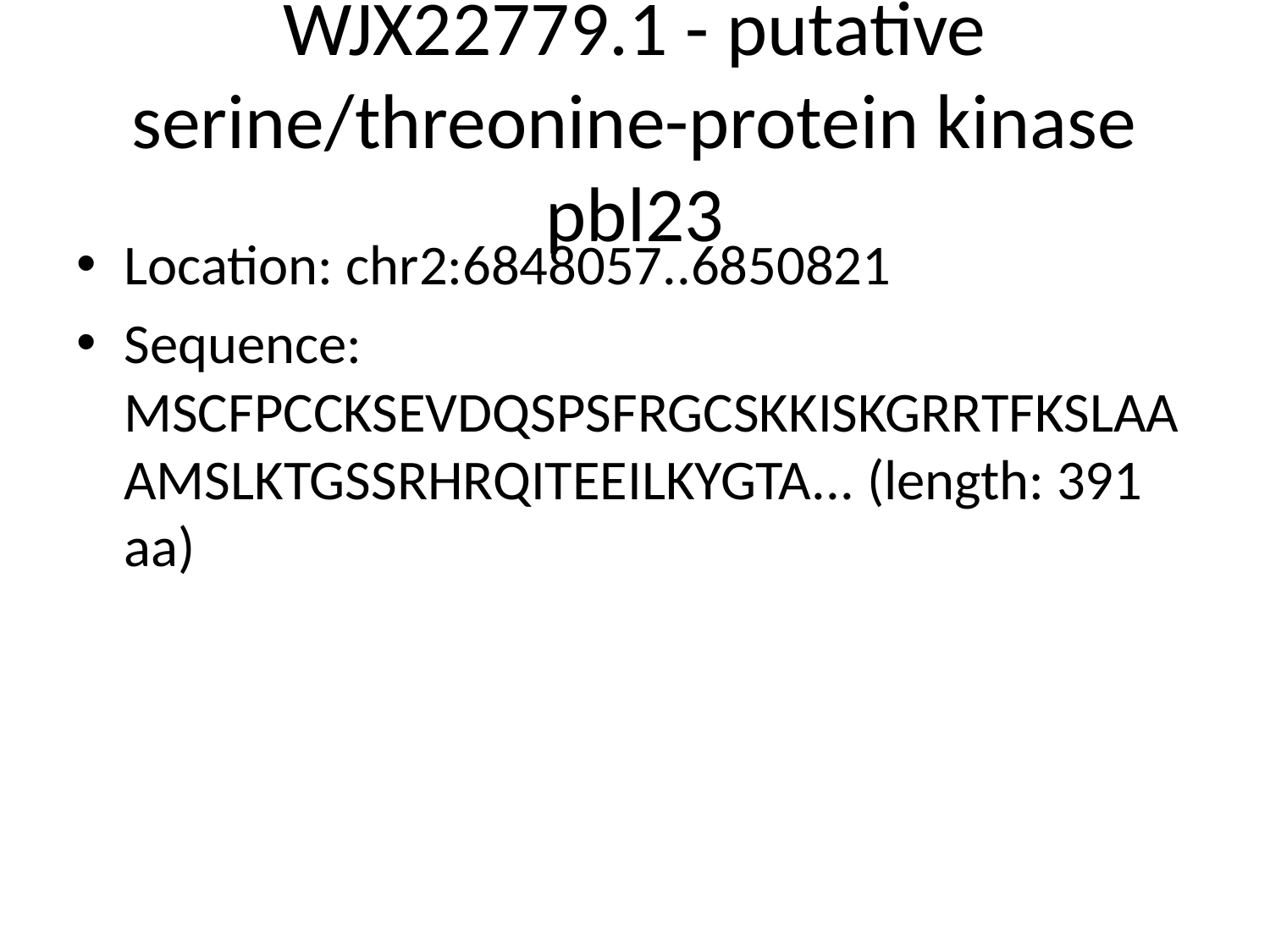

# WJX22779.1 - putative serine/threonine-protein kinase pbl23
Location: chr2:6848057..6850821
Sequence: MSCFPCCKSEVDQSPSFRGCSKKISKGRRTFKSLAAAMSLKTGSSRHRQITEEILKYGTA... (length: 391 aa)